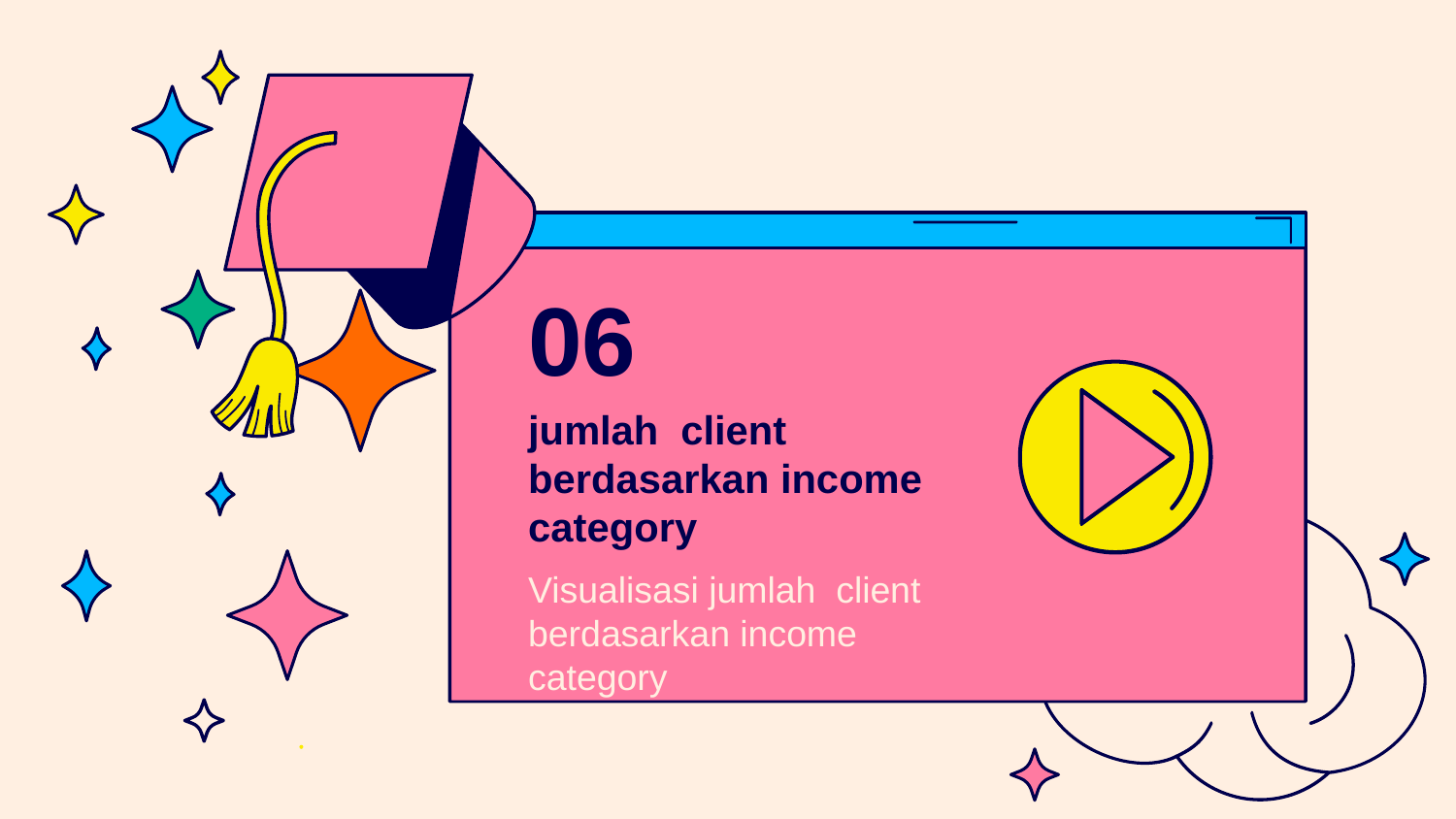

06
# jumlah  client berdasarkan income category
Visualisasi jumlah  client berdasarkan income category